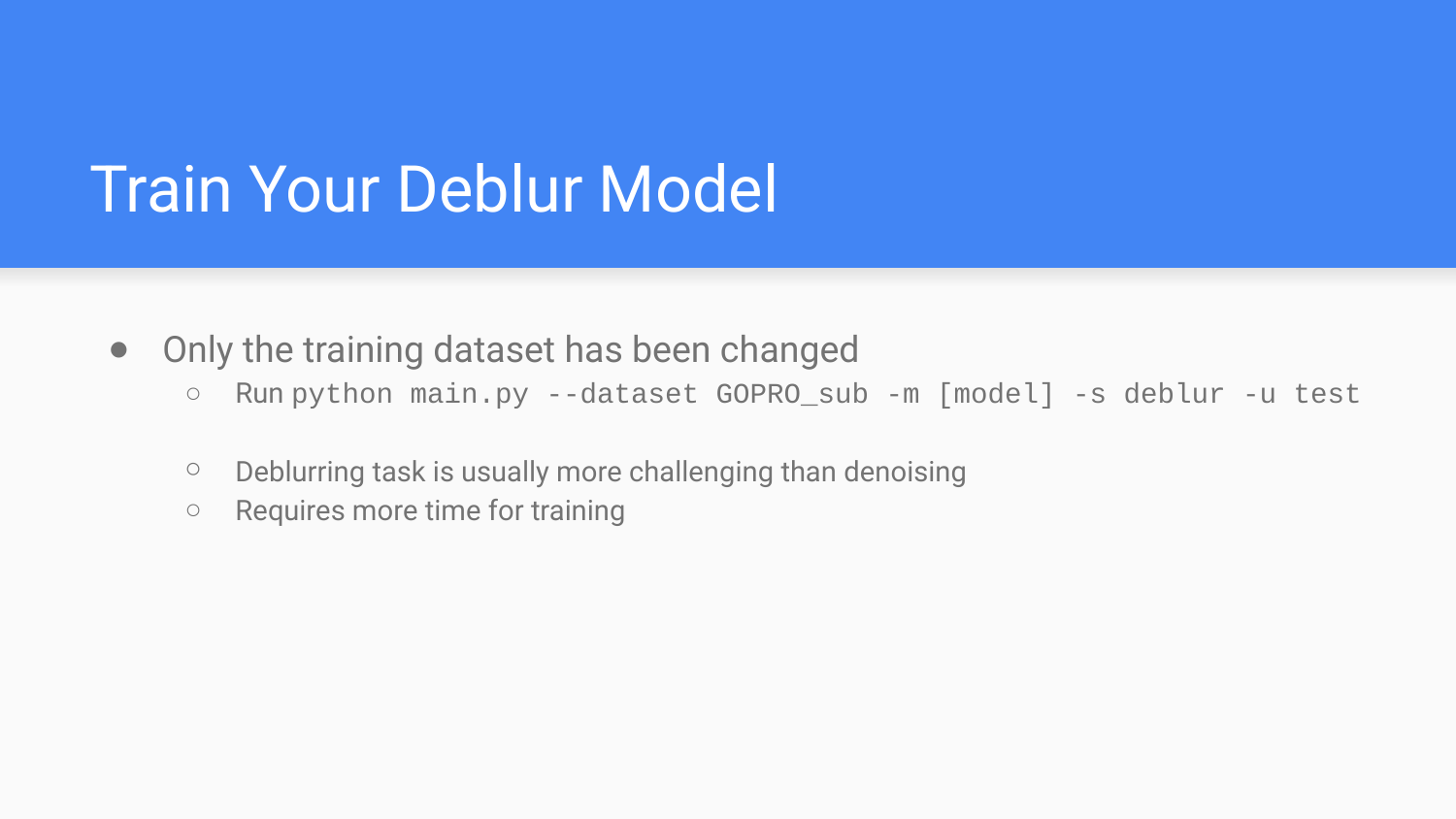

# Train Your Deblur Model
Only the training dataset has been changed
Run python main.py --dataset GOPRO_sub -m [model] -s deblur -u test
Deblurring task is usually more challenging than denoising
Requires more time for training